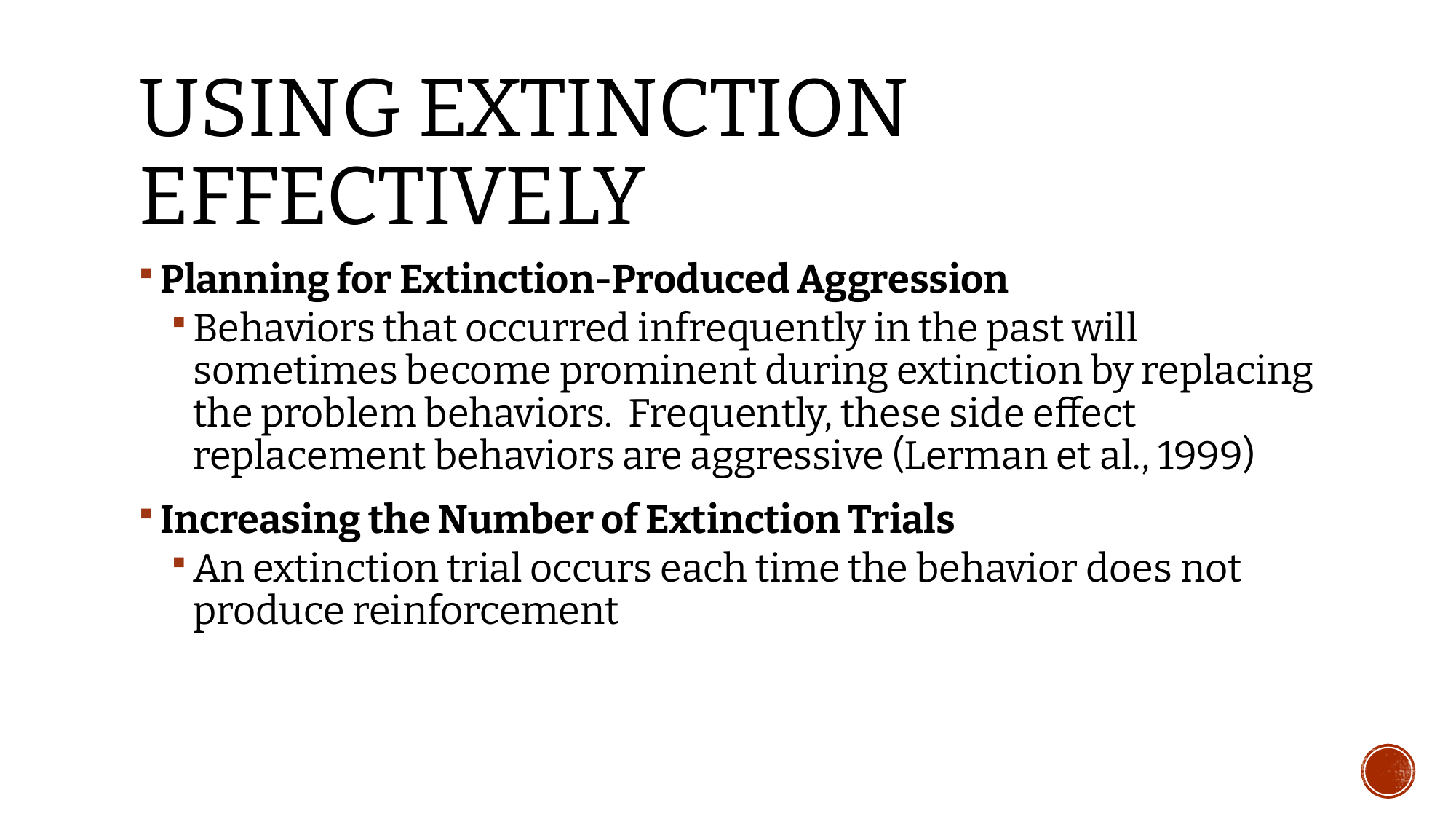

# Using Extinction Effectively
Planning for Extinction-Produced Aggression
Behaviors that occurred infrequently in the past will sometimes become prominent during extinction by replacing the problem behaviors.  Frequently, these side effect replacement behaviors are aggressive (Lerman et al., 1999)
Increasing the Number of Extinction Trials
An extinction trial occurs each time the behavior does not produce reinforcement